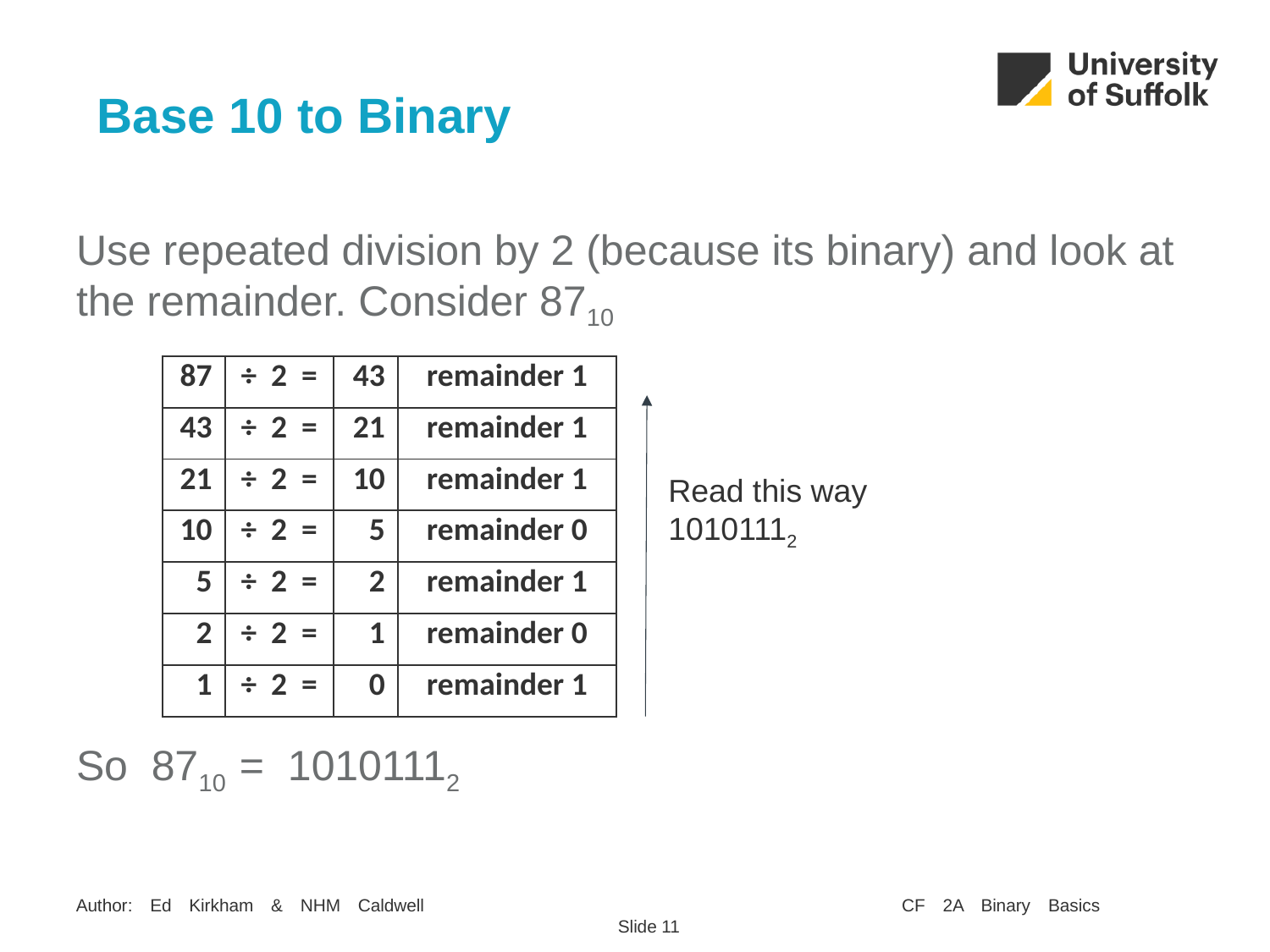

# Base 10 to Binary
Use repeated division by 2 (because its binary) and look at the remainder. Consider 8710
| 87 | ÷ 2 = | 43 | remainder 1 |
| --- | --- | --- | --- |
| 43 | ÷ 2 = | 21 | remainder 1 |
| 21 | ÷ 2 = | 10 | remainder 1 |
| 10 | ÷ 2 = | 5 | remainder 0 |
| 5 | ÷ 2 = | 2 | remainder 1 |
| 2 | ÷ 2 = | 1 | remainder 0 |
| 1 | ÷ 2 = | 0 | remainder 1 |
Read this way
10101112
So  8710  =  10101112